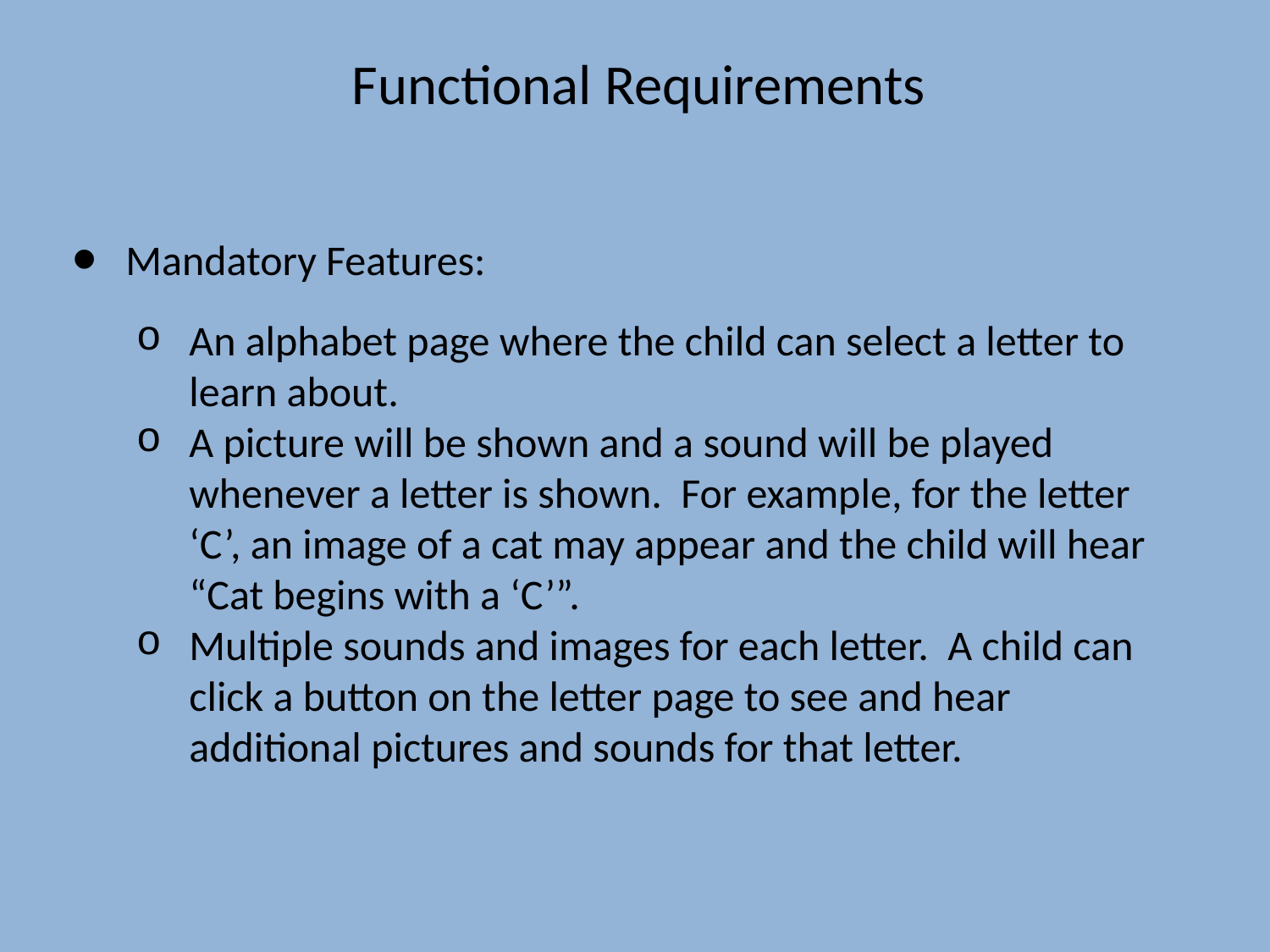

Functional Requirements

Mandatory Features:

An alphabet page where the child can select a letter to learn about.
A picture will be shown and a sound will be played whenever a letter is shown.  For example, for the letter ‘C’, an image of a cat may appear and the child will hear “Cat begins with a ‘C’”.
Multiple sounds and images for each letter.  A child can click a button on the letter page to see and hear additional pictures and sounds for that letter.